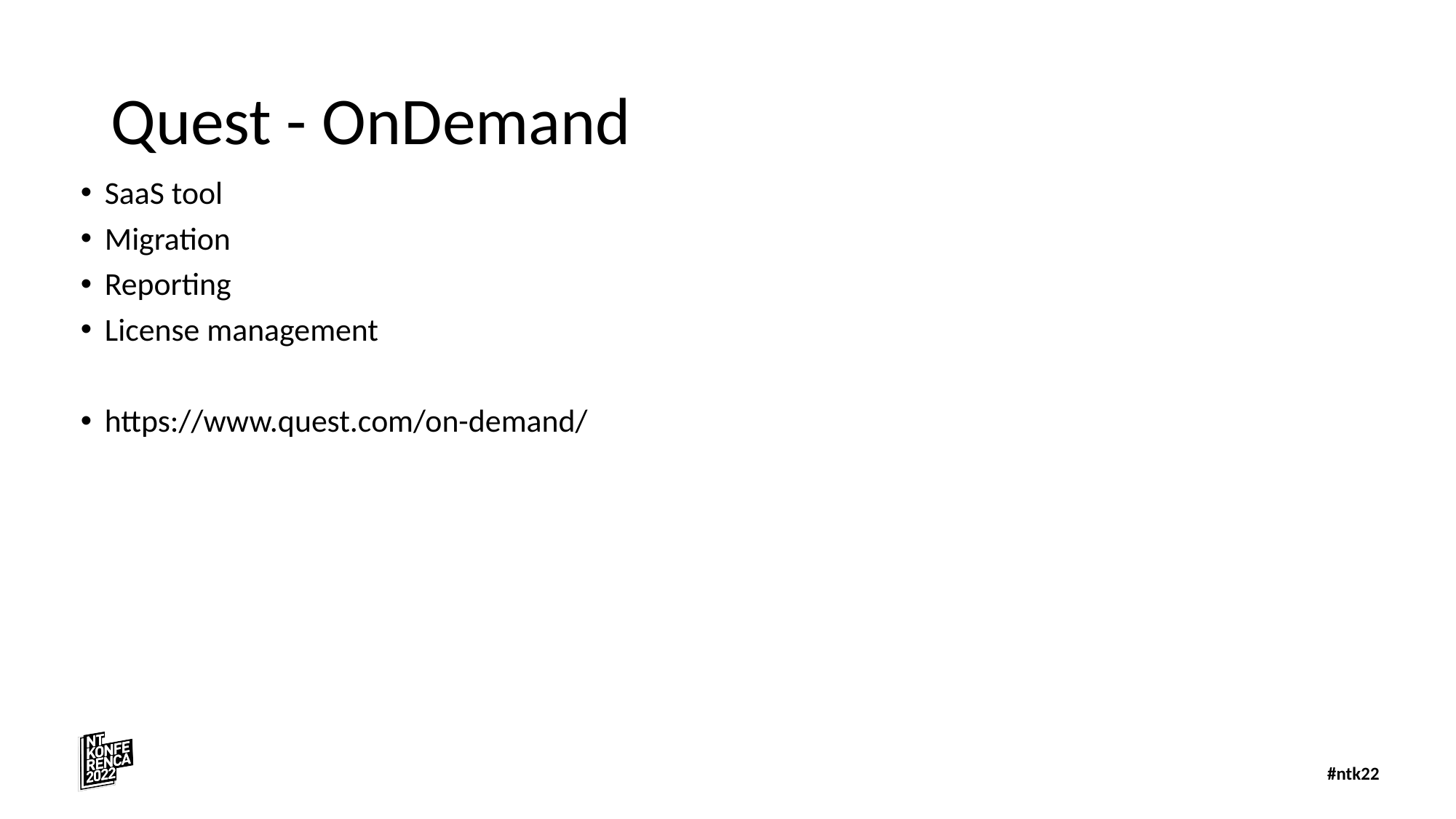

# Quest - OnDemand
SaaS tool
Migration
Reporting
License management

https://www.quest.com/on-demand/